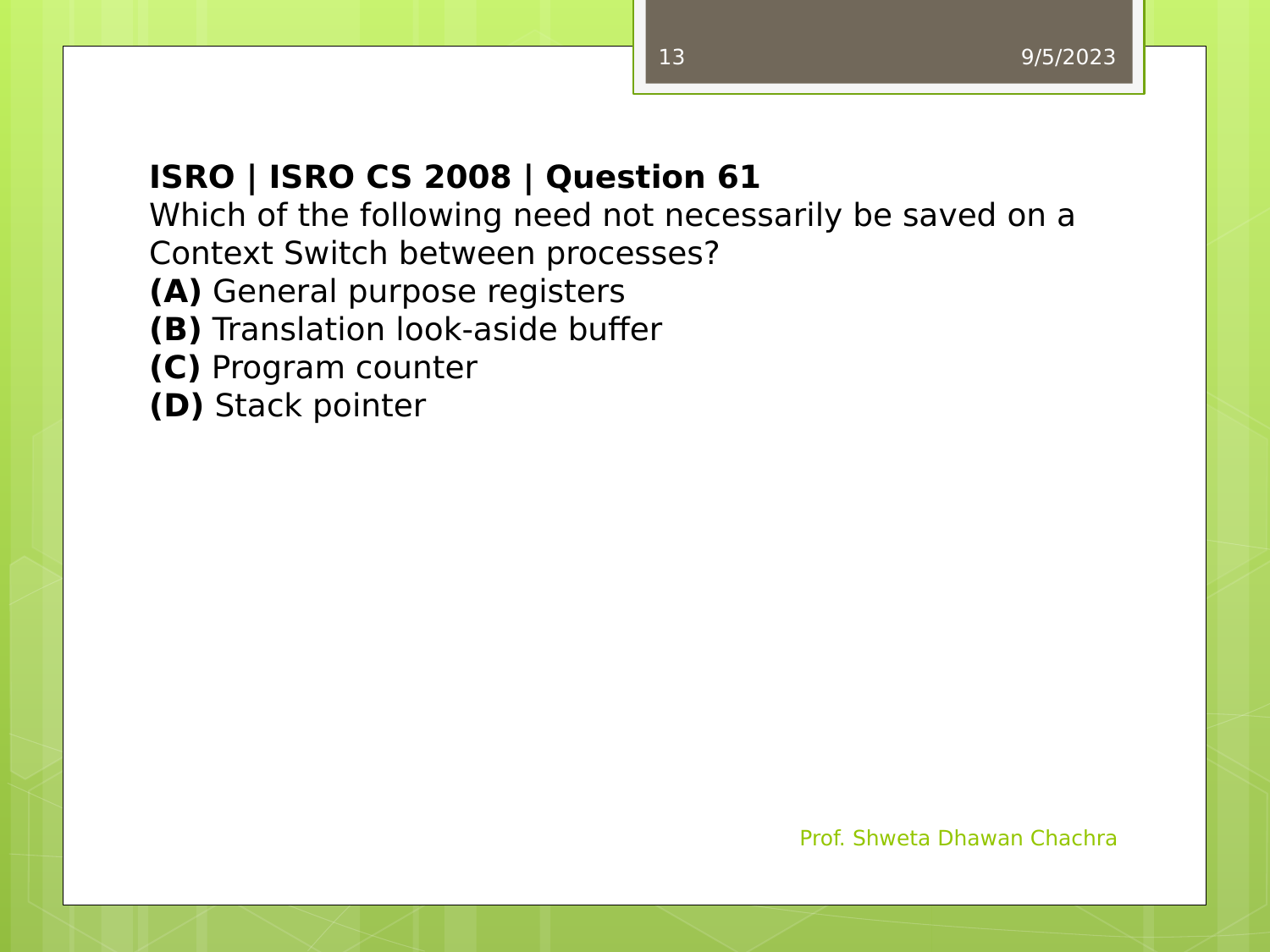

13
9/5/2023
ISRO | ISRO CS 2008 | Question 61
Which of the following need not necessarily be saved on a Context Switch between processes?
(A) General purpose registers
(B) Translation look-aside buffer
(C) Program counter
(D) Stack pointer
Prof. Shweta Dhawan Chachra